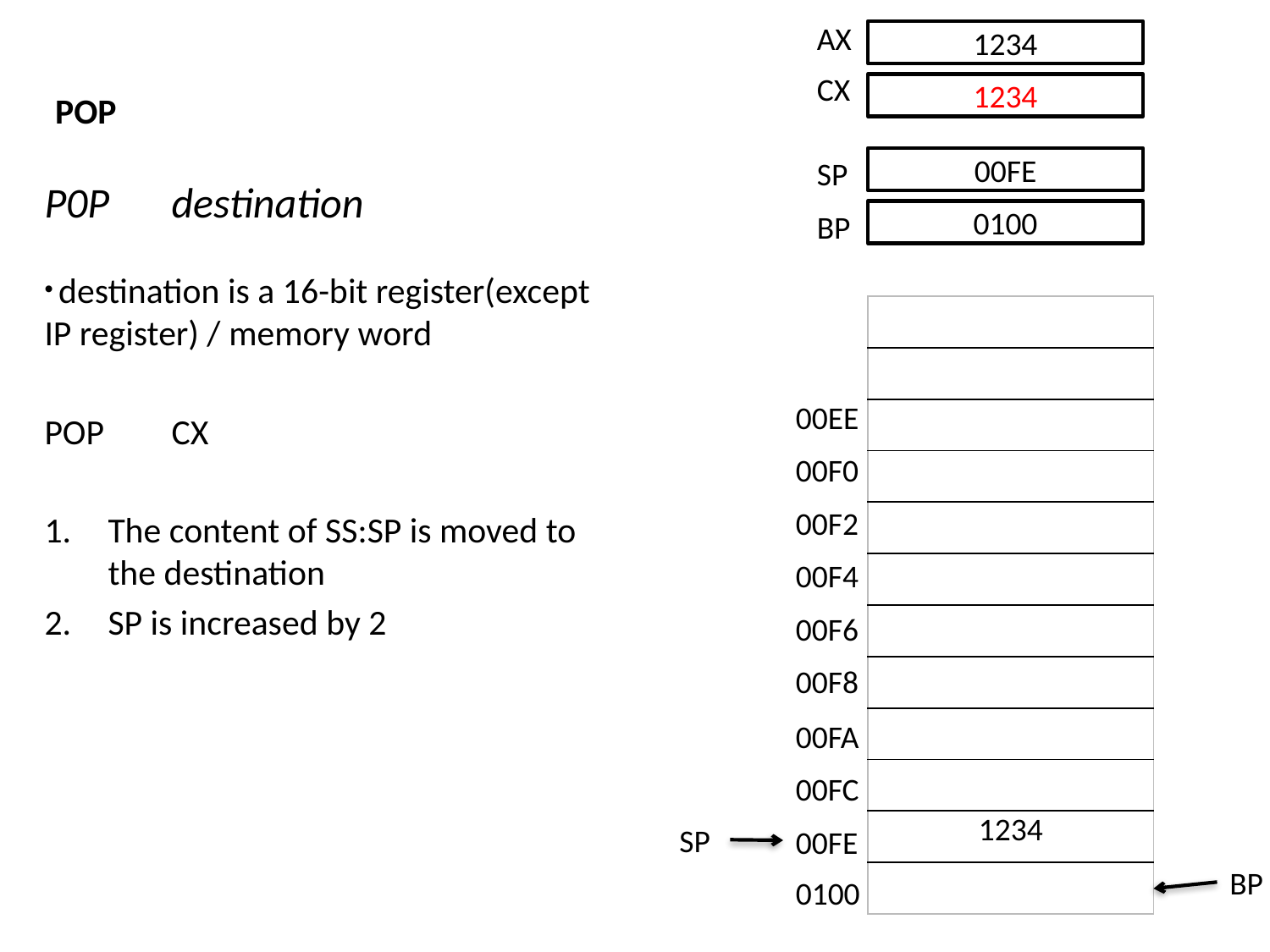

AX
1234
# POP
CX
1234
SP
00FE
P0P	destination

 destination is a 16-bit register(except IP register) / memory word

POP	CX

The content of SS:SP is moved to the destination
SP is increased by 2

BP
0100
|  |
| --- |
|  |
|  |
|  |
|  |
|  |
|  |
|  |
|  |
|  |
| 1234 |
|  |
00EE
00F0
00F2
00F4
00F6
00F8
00FA
00FC
SP
00FE
BP
0100